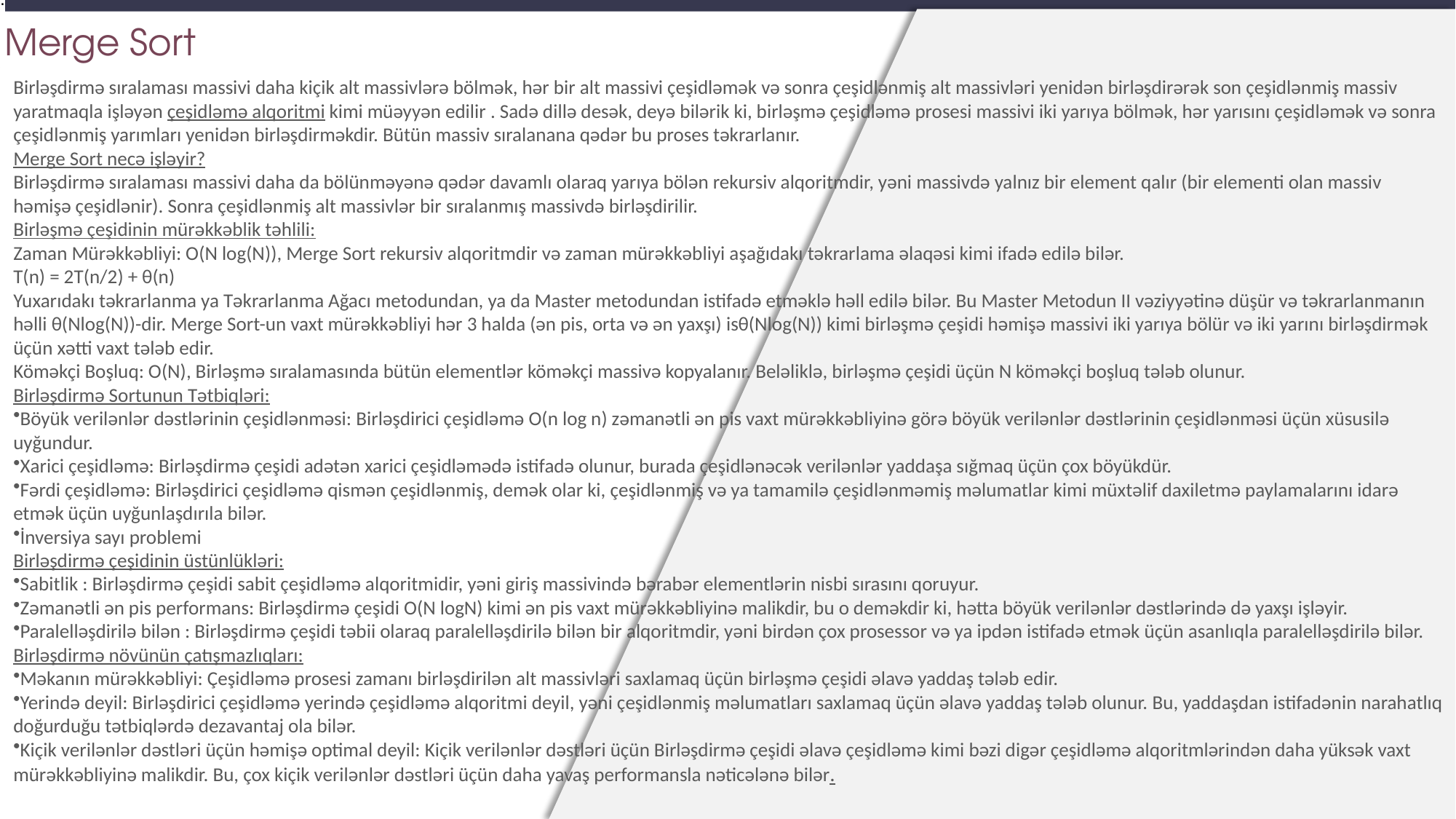

.

Merge Sort

Birləşdirmə sıralaması massivi daha kiçik alt massivlərə bölmək, hər bir alt massivi çeşidləmək və sonra çeşidlənmiş alt massivləri yenidən birləşdirərək son çeşidlənmiş massiv yaratmaqla işləyən çeşidləmə alqoritmi kimi müəyyən edilir . Sadə dillə desək, deyə bilərik ki, birləşmə çeşidləmə prosesi massivi iki yarıya bölmək, hər yarısını çeşidləmək və sonra çeşidlənmiş yarımları yenidən birləşdirməkdir. Bütün massiv sıralanana qədər bu proses təkrarlanır.
Merge Sort necə işləyir?
Birləşdirmə sıralaması massivi daha da bölünməyənə qədər davamlı olaraq yarıya bölən rekursiv alqoritmdir, yəni massivdə yalnız bir element qalır (bir elementi olan massiv həmişə çeşidlənir). Sonra çeşidlənmiş alt massivlər bir sıralanmış massivdə birləşdirilir.
Birləşmə çeşidinin mürəkkəblik təhlili:
Zaman Mürəkkəbliyi: O(N log(N)), Merge Sort rekursiv alqoritmdir və zaman mürəkkəbliyi aşağıdakı təkrarlama əlaqəsi kimi ifadə edilə bilər.
T(n) = 2T(n/2) + θ(n)
Yuxarıdakı təkrarlanma ya Təkrarlanma Ağacı metodundan, ya da Master metodundan istifadə etməklə həll edilə bilər. Bu Master Metodun II vəziyyətinə düşür və təkrarlanmanın həlli θ(Nlog(N))-dir. Merge Sort-un vaxt mürəkkəbliyi hər 3 halda (ən pis, orta və ən yaxşı) isθ(Nlog(N)) kimi birləşmə çeşidi həmişə massivi iki yarıya bölür və iki yarını birləşdirmək üçün xətti vaxt tələb edir.
Köməkçi Boşluq: O(N), Birləşmə sıralamasında bütün elementlər köməkçi massivə kopyalanır. Beləliklə, birləşmə çeşidi üçün N köməkçi boşluq tələb olunur.
Birləşdirmə Sortunun Tətbiqləri:
Böyük verilənlər dəstlərinin çeşidlənməsi: Birləşdirici çeşidləmə O(n log n) zəmanətli ən pis vaxt mürəkkəbliyinə görə böyük verilənlər dəstlərinin çeşidlənməsi üçün xüsusilə uyğundur.
Xarici çeşidləmə: Birləşdirmə çeşidi adətən xarici çeşidləmədə istifadə olunur, burada çeşidlənəcək verilənlər yaddaşa sığmaq üçün çox böyükdür.
Fərdi çeşidləmə: Birləşdirici çeşidləmə qismən çeşidlənmiş, demək olar ki, çeşidlənmiş və ya tamamilə çeşidlənməmiş məlumatlar kimi müxtəlif daxiletmə paylamalarını idarə etmək üçün uyğunlaşdırıla bilər.
İnversiya sayı problemi
Birləşdirmə çeşidinin üstünlükləri:
Sabitlik : Birləşdirmə çeşidi sabit çeşidləmə alqoritmidir, yəni giriş massivində bərabər elementlərin nisbi sırasını qoruyur.
Zəmanətli ən pis performans: Birləşdirmə çeşidi O(N logN) kimi ən pis vaxt mürəkkəbliyinə malikdir, bu o deməkdir ki, hətta böyük verilənlər dəstlərində də yaxşı işləyir.
Paralelləşdirilə bilən : Birləşdirmə çeşidi təbii olaraq paralelləşdirilə bilən bir alqoritmdir, yəni birdən çox prosessor və ya ipdən istifadə etmək üçün asanlıqla paralelləşdirilə bilər.
Birləşdirmə növünün çatışmazlıqları:
Məkanın mürəkkəbliyi: Çeşidləmə prosesi zamanı birləşdirilən alt massivləri saxlamaq üçün birləşmə çeşidi əlavə yaddaş tələb edir.
Yerində deyil: Birləşdirici çeşidləmə yerində çeşidləmə alqoritmi deyil, yəni çeşidlənmiş məlumatları saxlamaq üçün əlavə yaddaş tələb olunur. Bu, yaddaşdan istifadənin narahatlıq doğurduğu tətbiqlərdə dezavantaj ola bilər.
Kiçik verilənlər dəstləri üçün həmişə optimal deyil: Kiçik verilənlər dəstləri üçün Birləşdirmə çeşidi əlavə çeşidləmə kimi bəzi digər çeşidləmə alqoritmlərindən daha yüksək vaxt mürəkkəbliyinə malikdir. Bu, çox kiçik verilənlər dəstləri üçün daha yavaş performansla nəticələnə bilər.